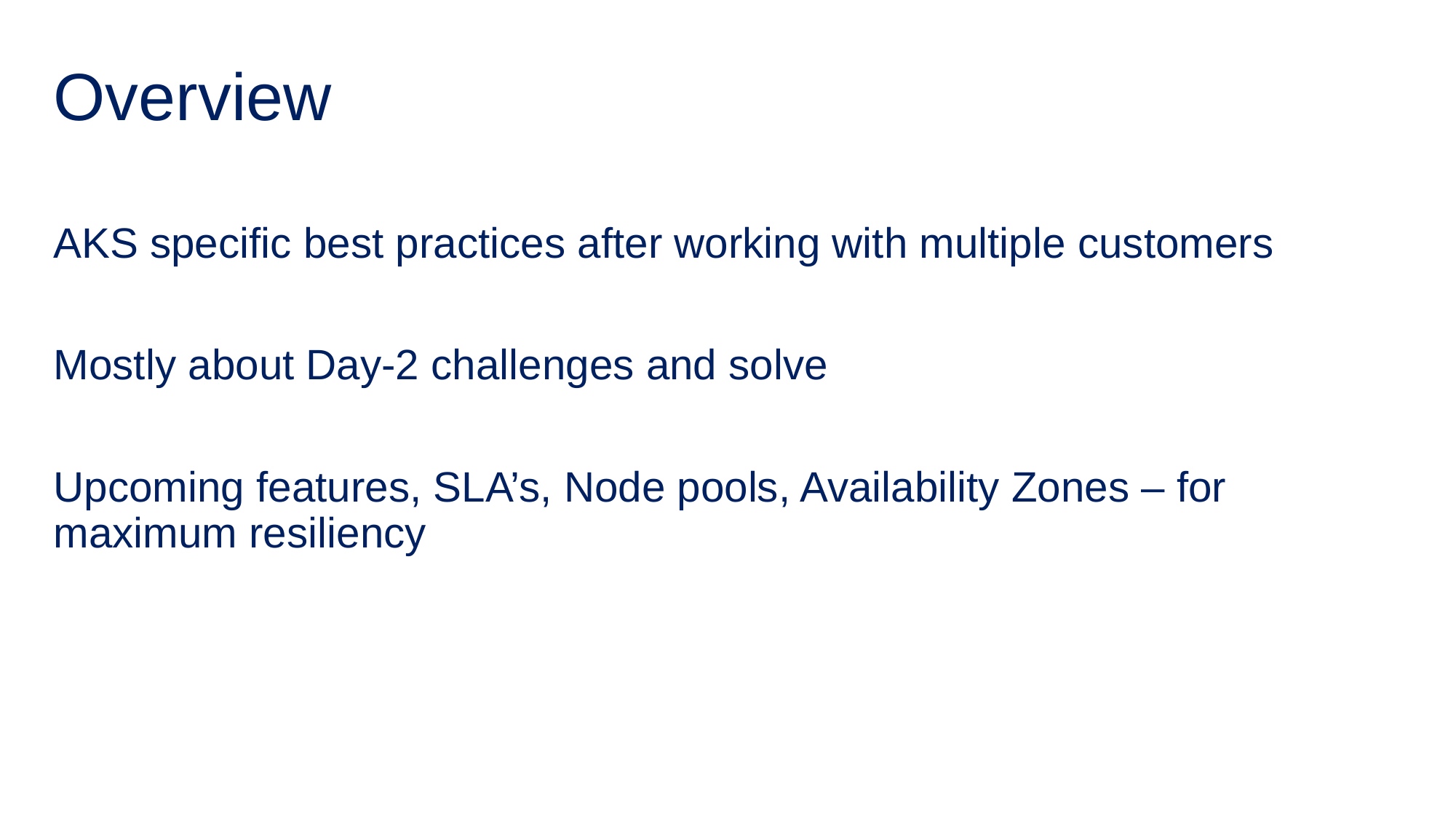

# Overview
AKS specific best practices after working with multiple customers

Mostly about Day-2 challenges and solve

Upcoming features, SLA’s, Node pools, Availability Zones – for maximum resiliency